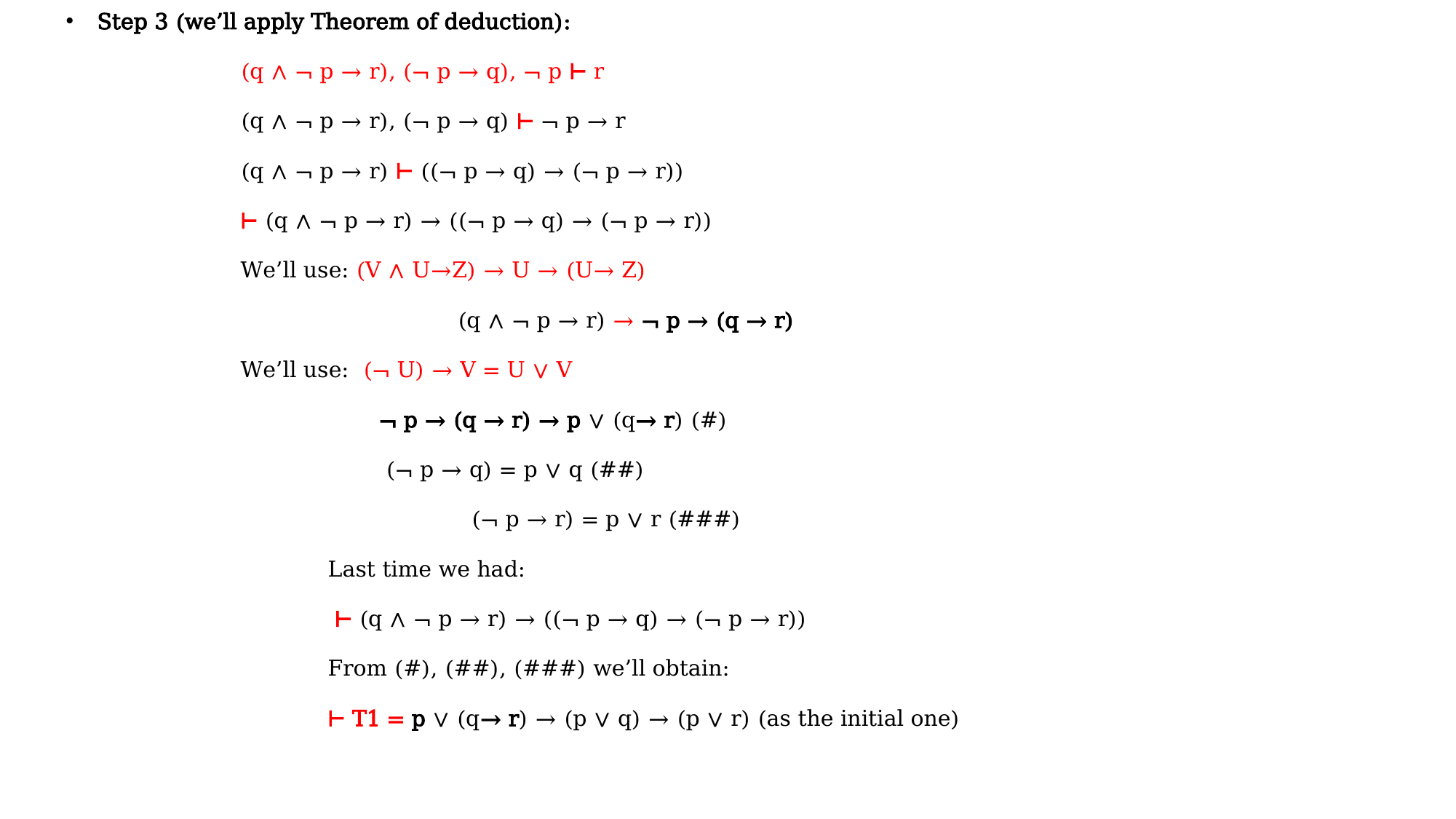

Step 3 (we’ll apply Theorem of deduction):
		(q ∧ ¬ p → r), (¬ p → q), ¬ p ⊢ r
		(q ∧ ¬ p → r), (¬ p → q) ⊢ ¬ p → r
		(q ∧ ¬ p → r) ⊢ ((¬ p → q) → (¬ p → r))
		⊢ (q ∧ ¬ p → r) → ((¬ p → q) → (¬ p → r))
		We’ll use: (V ∧ U→Z) → U → (U→ Z)
	                                            (q ∧ ¬ p → r) → ¬ p → (q → r)
		We’ll use:  (¬ U) → V = U ∨ V
		                    ¬ p → (q → r) → p ∨ (q→ r) (#)
		                     (¬ p → q) = p ∨ q (##)
	                                              (¬ p → r) = p ∨ r (###)
			Last time we had:
		  	 ⊢ (q ∧ ¬ p → r) → ((¬ p → q) → (¬ p → r))
			From (#), (##), (###) we’ll obtain:
			⊢ T1 = p ∨ (q→ r) → (p ∨ q) → (p ∨ r) (as the initial one)